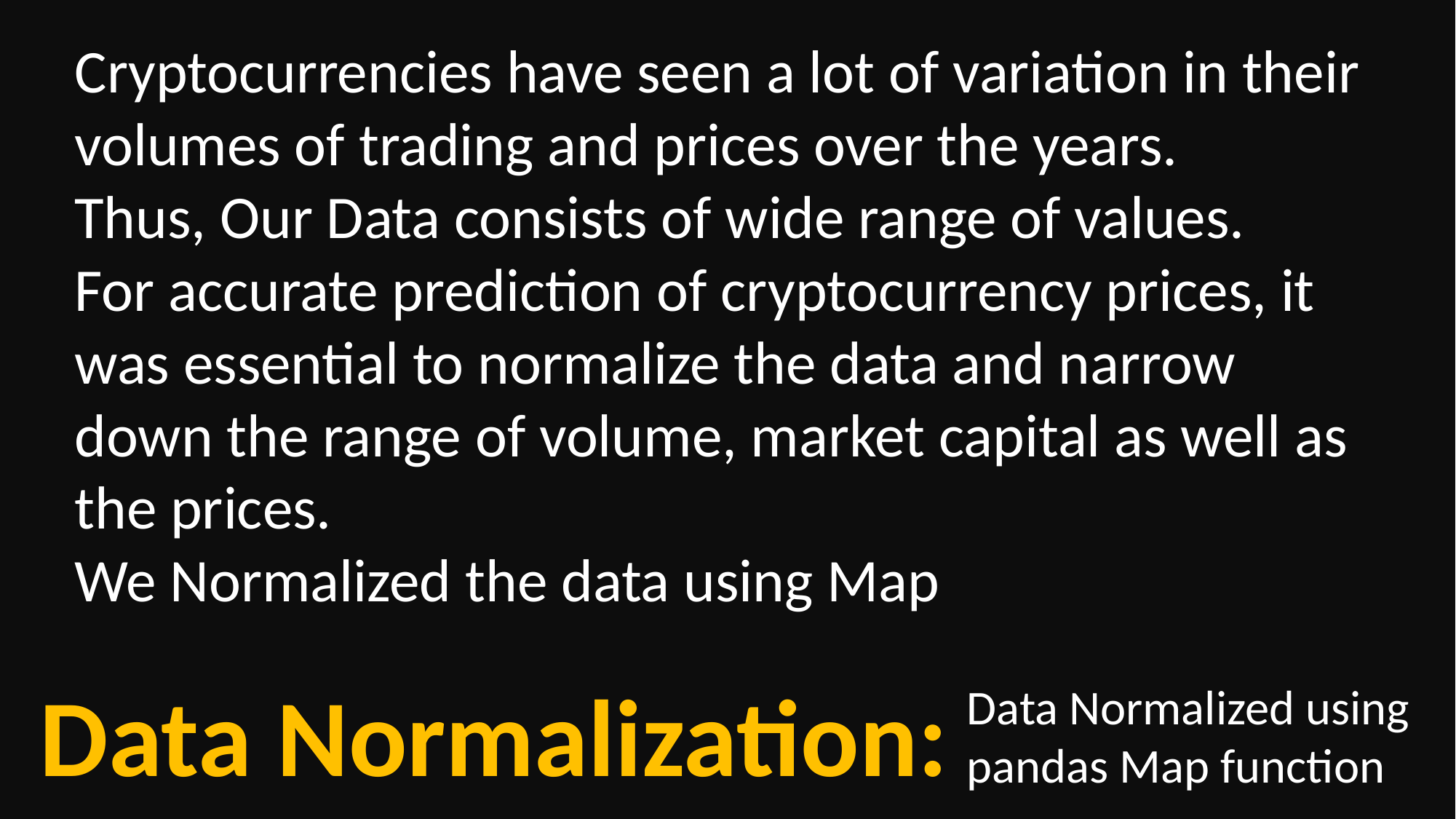

Cryptocurrencies have seen a lot of variation in their volumes of trading and prices over the years.
Thus, Our Data consists of wide range of values.
For accurate prediction of cryptocurrency prices, it was essential to normalize the data and narrow down the range of volume, market capital as well as the prices.
We Normalized the data using Map

Data Normalization:
Data Normalized using
pandas Map function